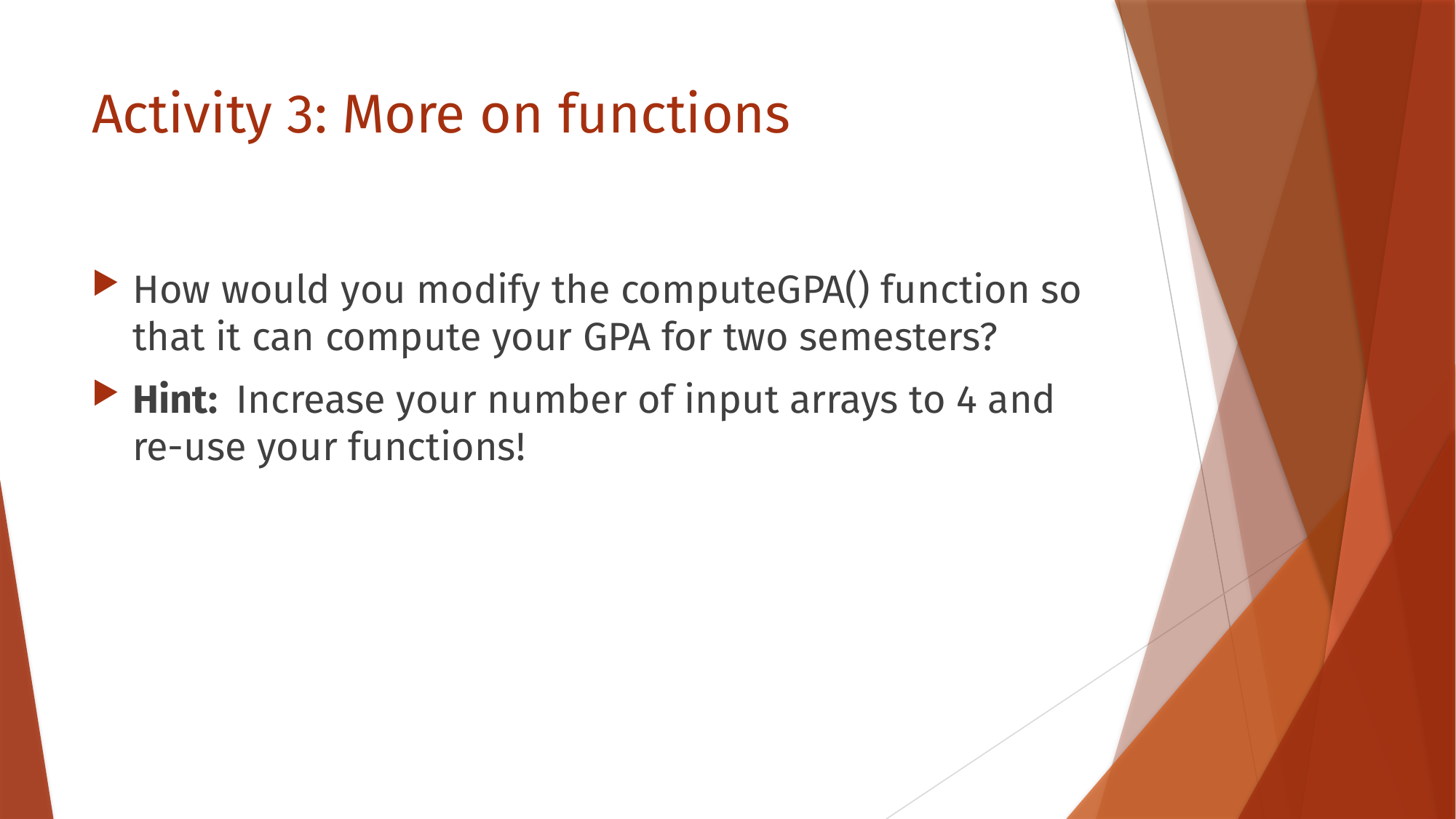

# Activity 3: More on functions
How would you modify the computeGPA() function so that it can compute your GPA for two semesters?
Hint:  Increase your number of input arrays to 4 and re-use your functions!